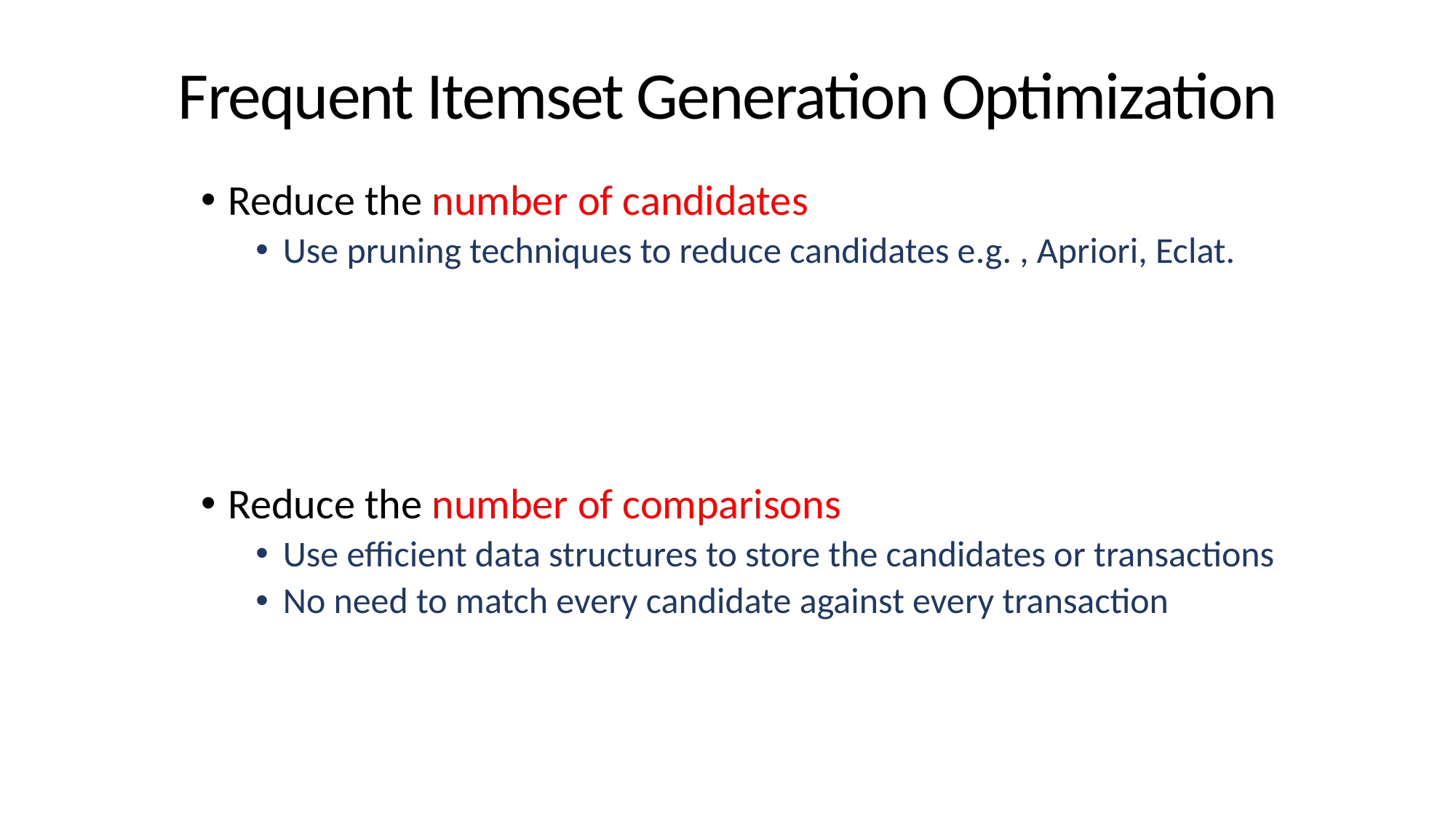

# Frequent Itemset Generation Optimization
Reduce the number of candidates
Use pruning techniques to reduce candidates e.g. , Apriori, Eclat.

Reduce the number of comparisons
Use efficient data structures to store the candidates or transactions
No need to match every candidate against every transaction